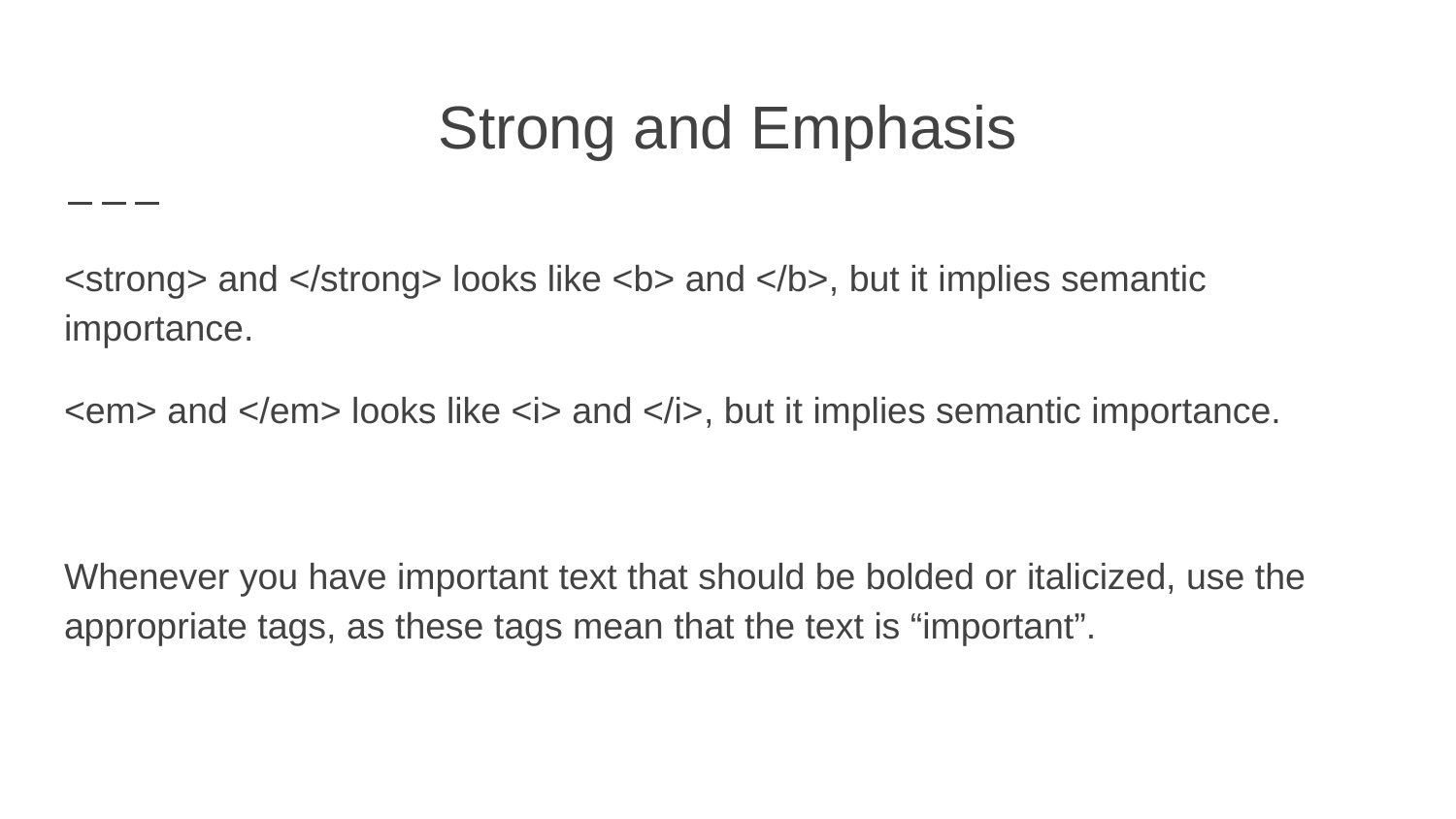

# Strong and Emphasis
<strong> and </strong> looks like <b> and </b>, but it implies semantic importance.
<em> and </em> looks like <i> and </i>, but it implies semantic importance.

Whenever you have important text that should be bolded or italicized, use the appropriate tags, as these tags mean that the text is “important”.